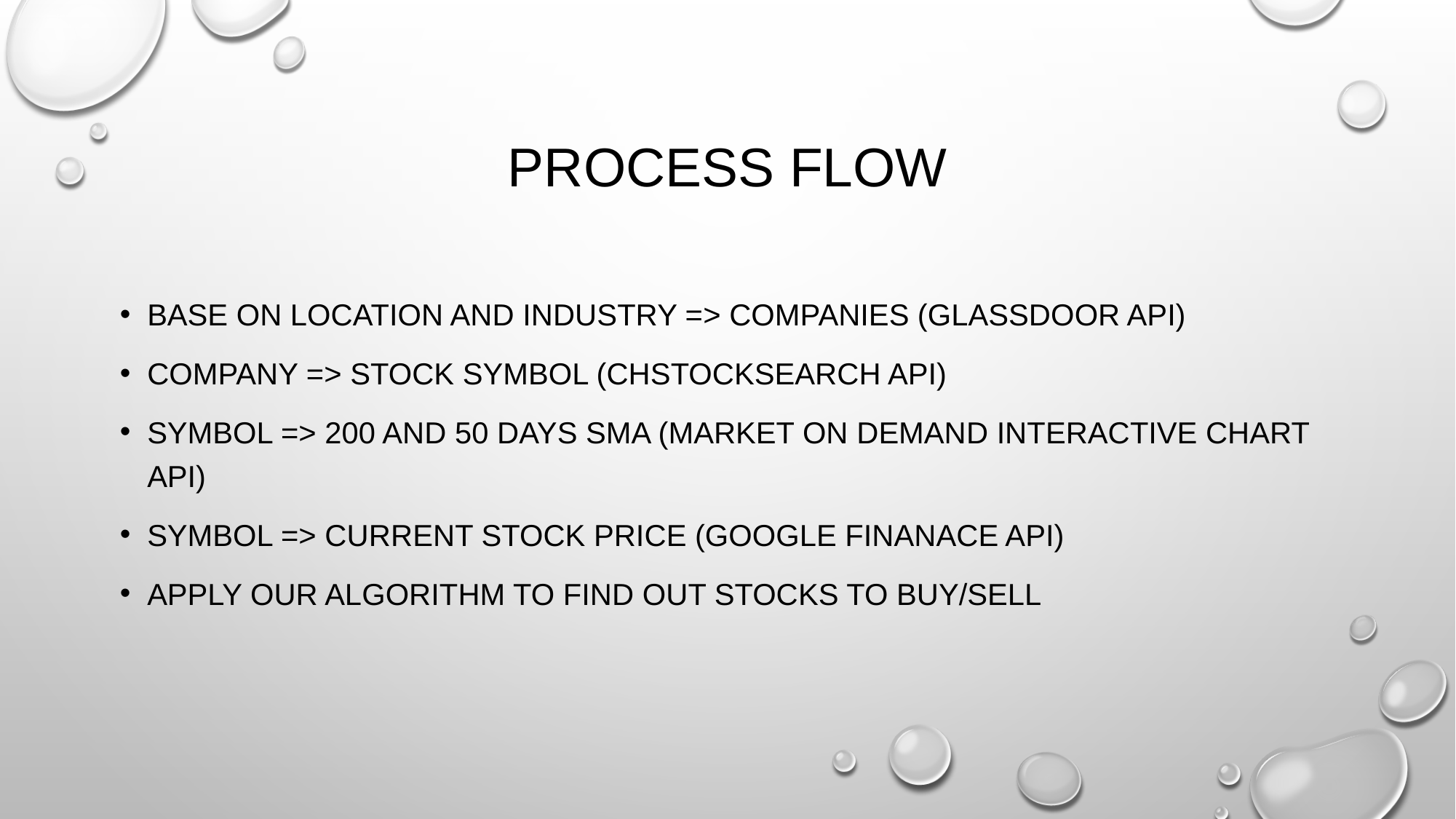

# process flow
Base on location and industry => companies (Glassdoor API)
Company => stock symbol (CHStockSearch API)
symbol => 200 and 50 days SMA (Market On Demand Interactive Chart API)
symbol => current stock price (Google Finanace API)
apply our algorithm to find out stocks to buy/sell